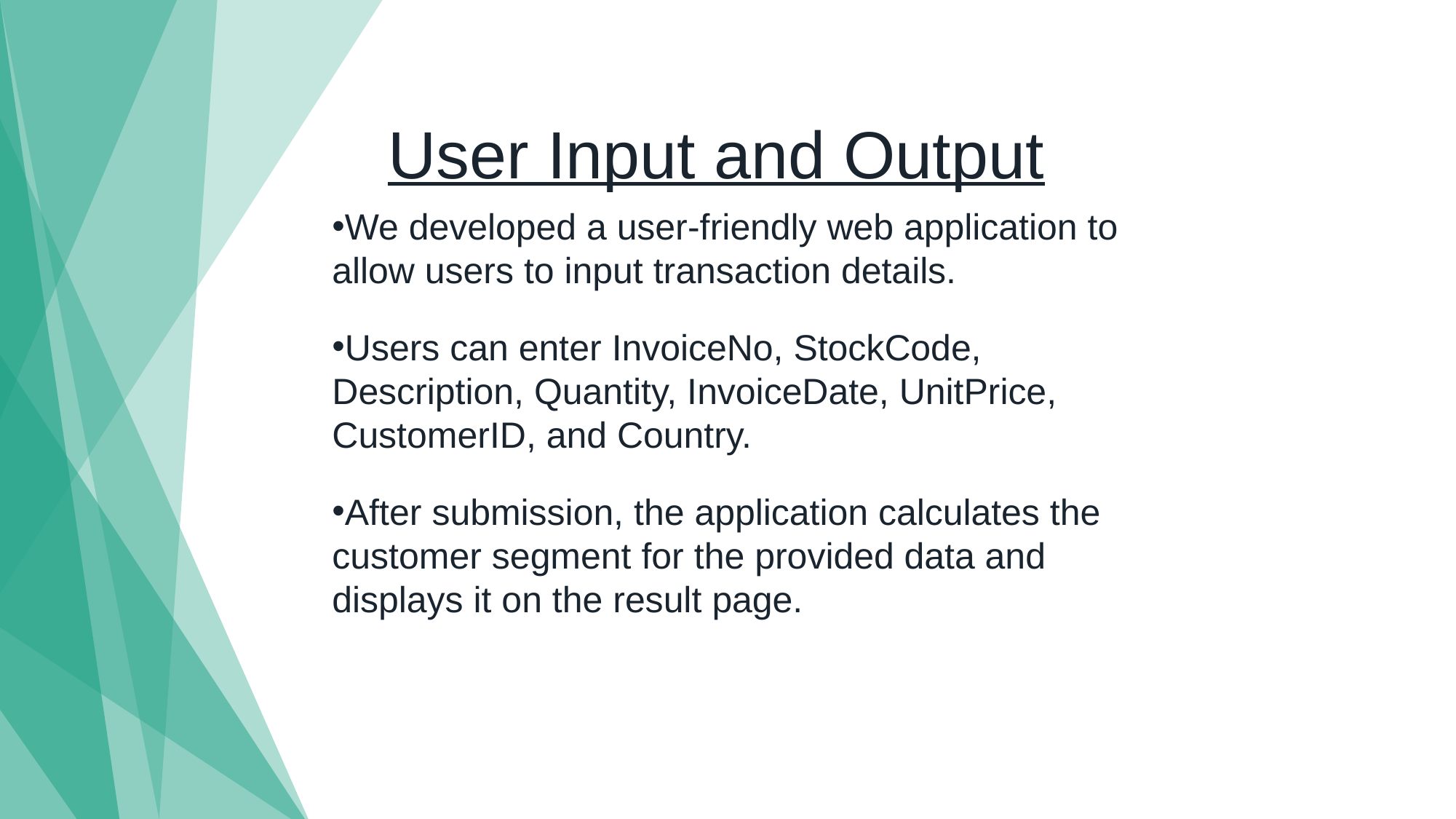

# User Input and Output
We developed a user-friendly web application to allow users to input transaction details.
Users can enter InvoiceNo, StockCode, Description, Quantity, InvoiceDate, UnitPrice, CustomerID, and Country.
After submission, the application calculates the customer segment for the provided data and displays it on the result page.

14